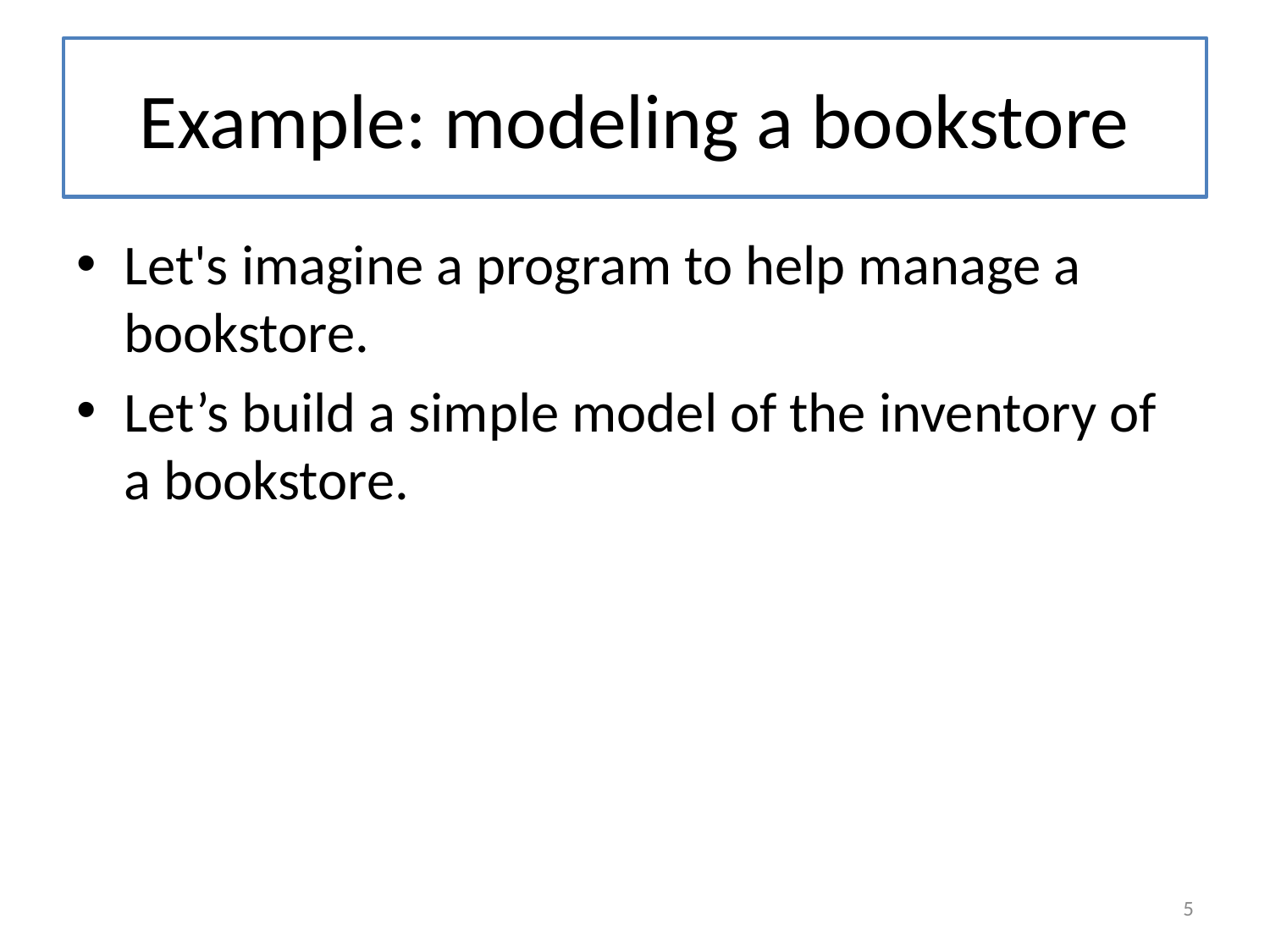

# Example: modeling a bookstore
Let's imagine a program to help manage a bookstore.
Let’s build a simple model of the inventory of a bookstore.

5